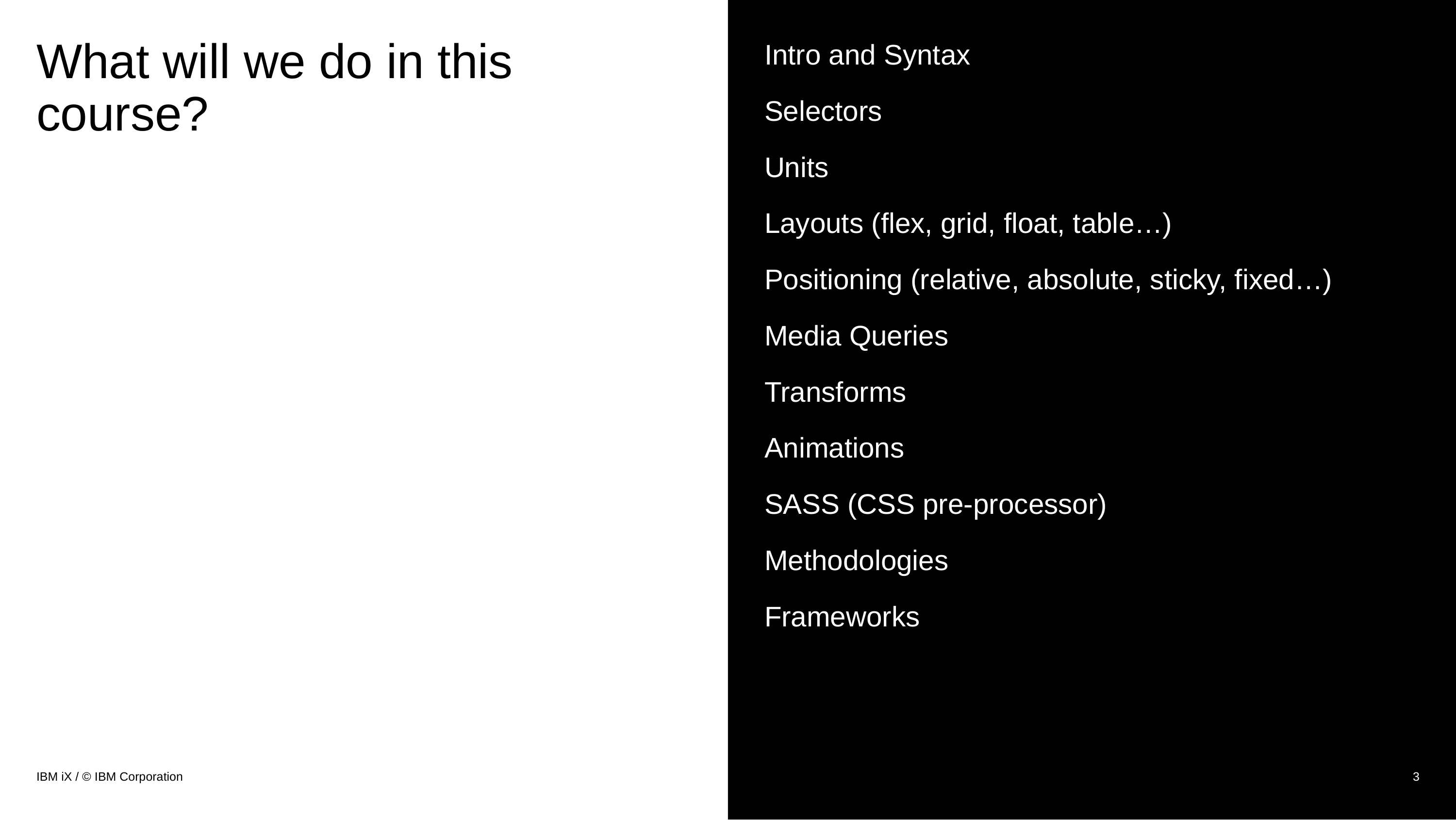

# What will we do in this course?
Intro and Syntax
Selectors
Units
Layouts (flex, grid, float, table…)
Positioning (relative, absolute, sticky, fixed…)
Media Queries
Transforms
Animations
SASS (CSS pre-processor)
Methodologies
Frameworks

IBM iX / © IBM Corporation
3